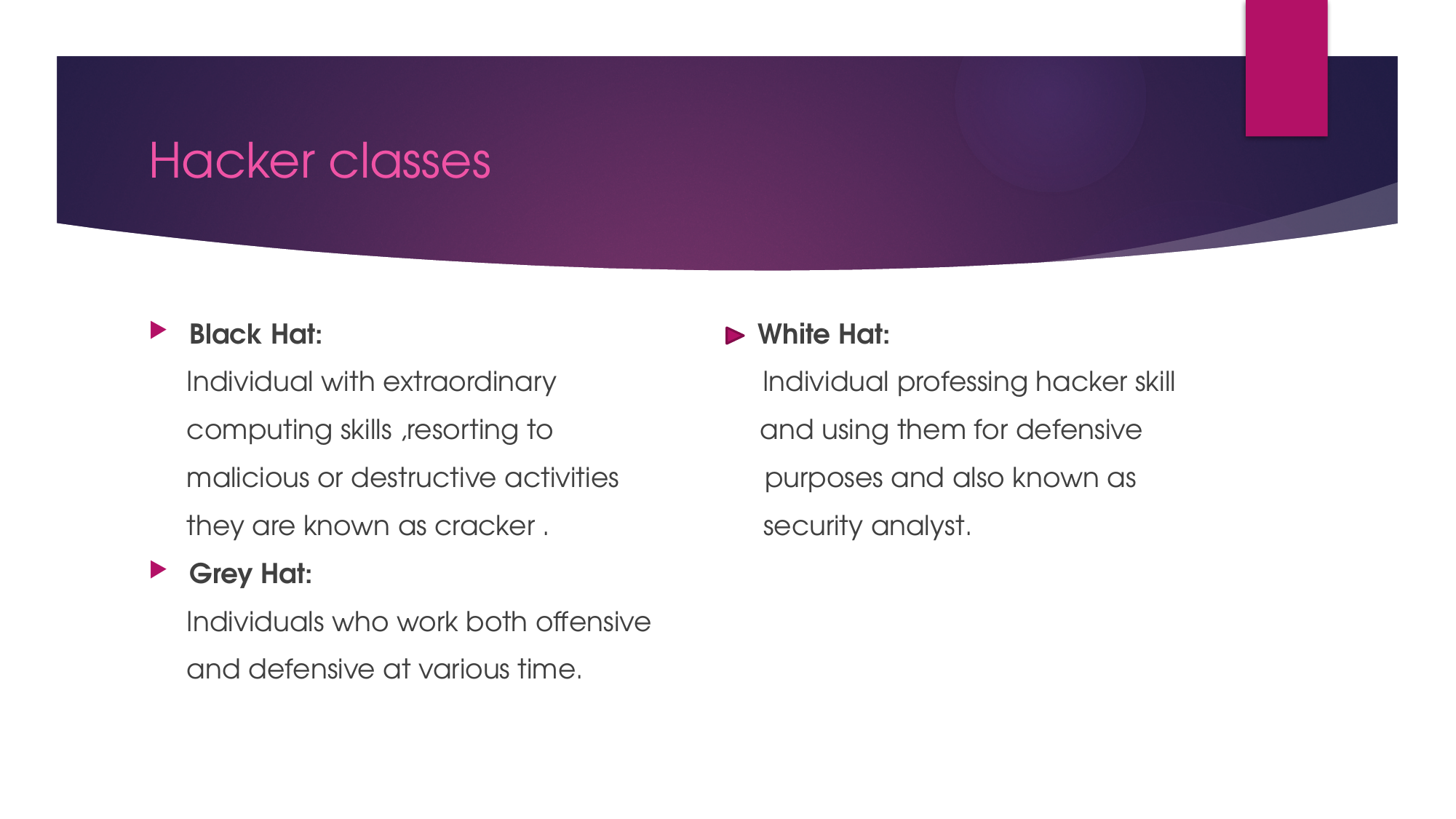

# Hacker classes
Black Hat:                                                         White Hat:
     Individual with extraordinary                           Individual professing hacker skill
     computing skills ,resorting to                           and using them for defensive
     malicious or destructive activities                   purposes and also known as
     they are known as cracker .                            security analyst.
Grey Hat:
     Individuals who work both offensive
     and defensive at various time.